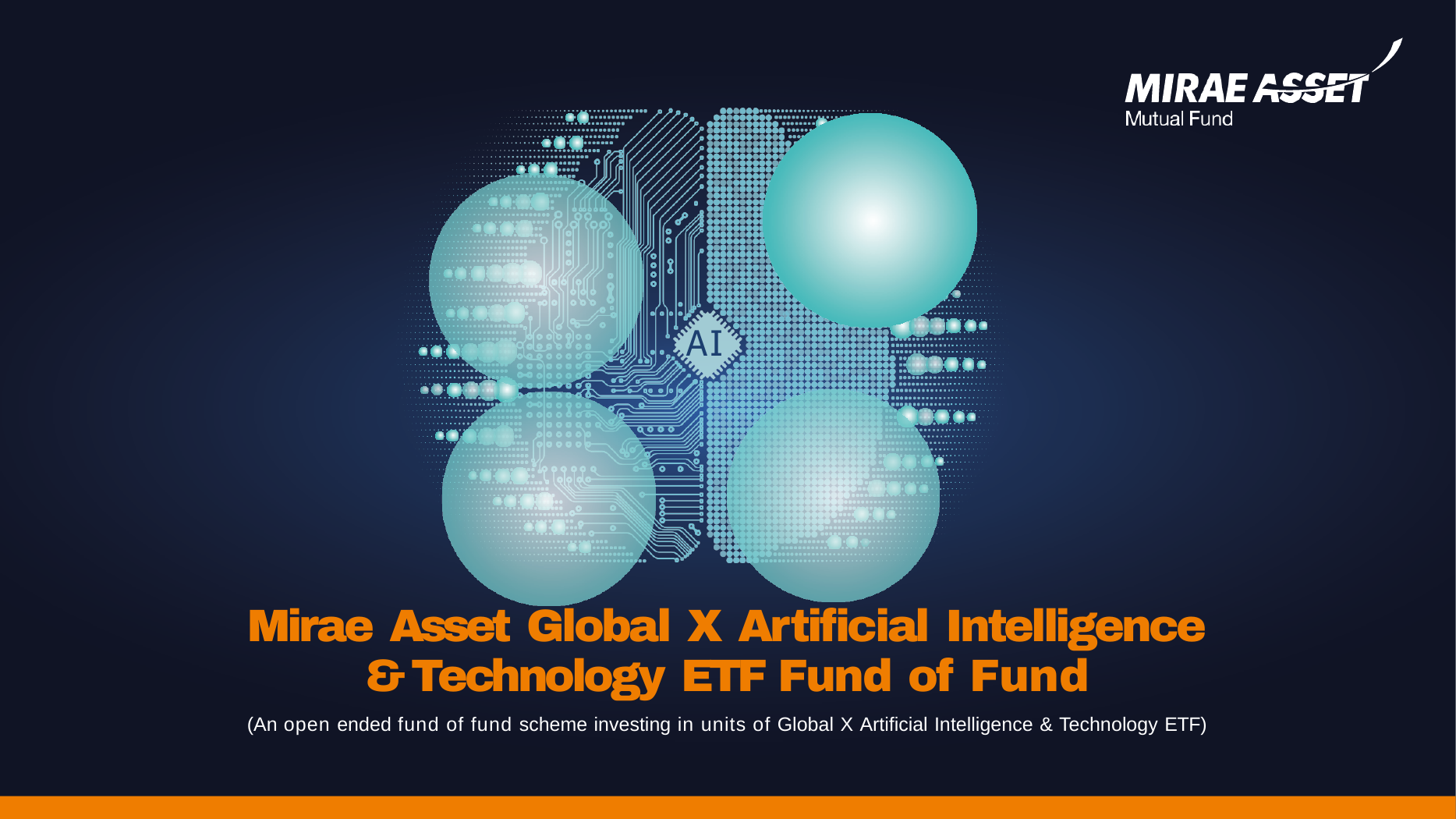

AI
Mirae Asset Global X Artificial Intelligence & Technology ETF Fund of Fund
(An open ended fund of fund scheme investing in units of Global X Artificial Intelligence & Technology ETF)